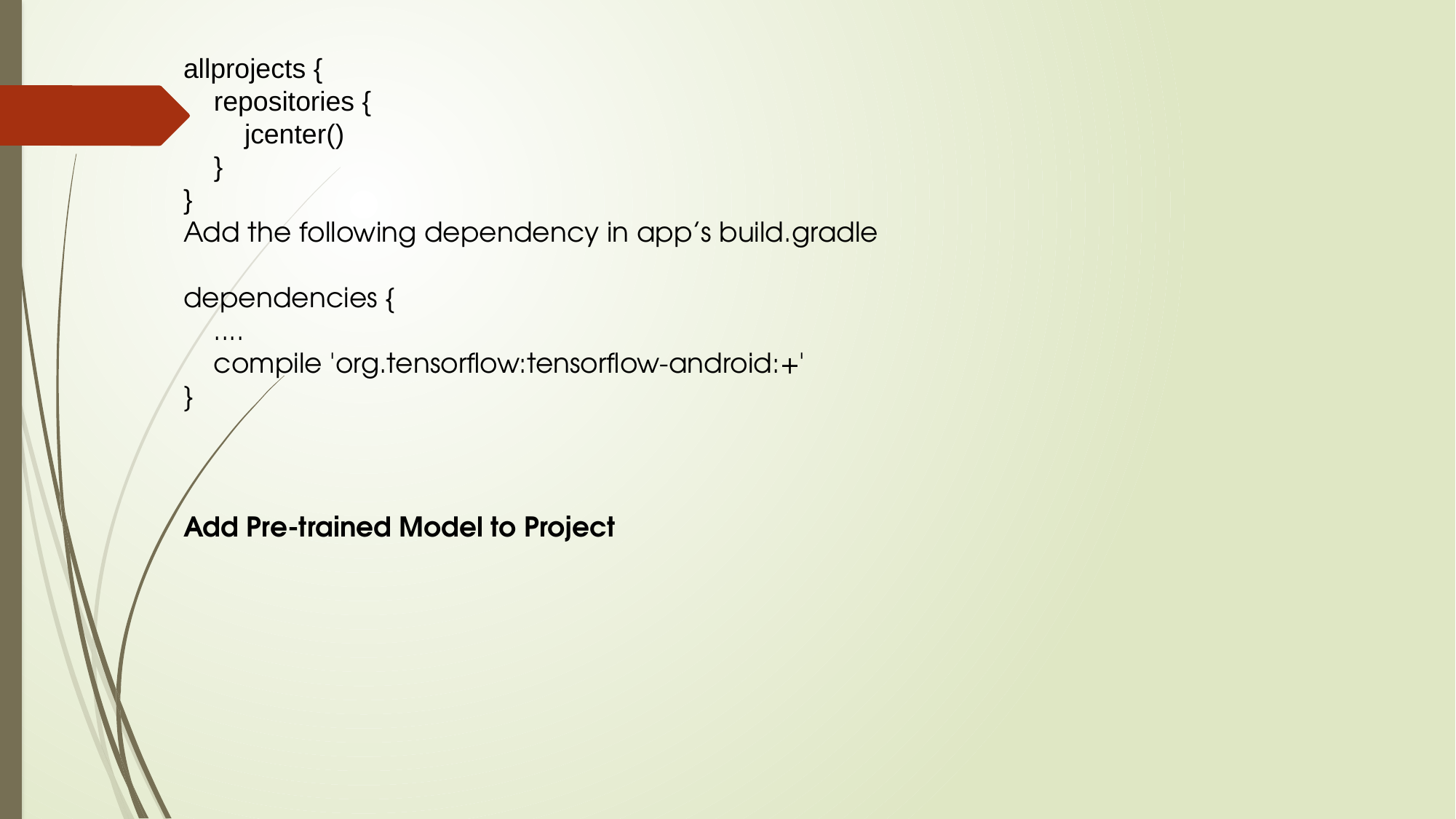

allprojects {
    repositories {
        jcenter()
    }
}
Add the following dependency in app’s build.gradle

dependencies {
    ....
    compile 'org.tensorflow:tensorflow-android:+'
}

Add Pre-trained Model to Project